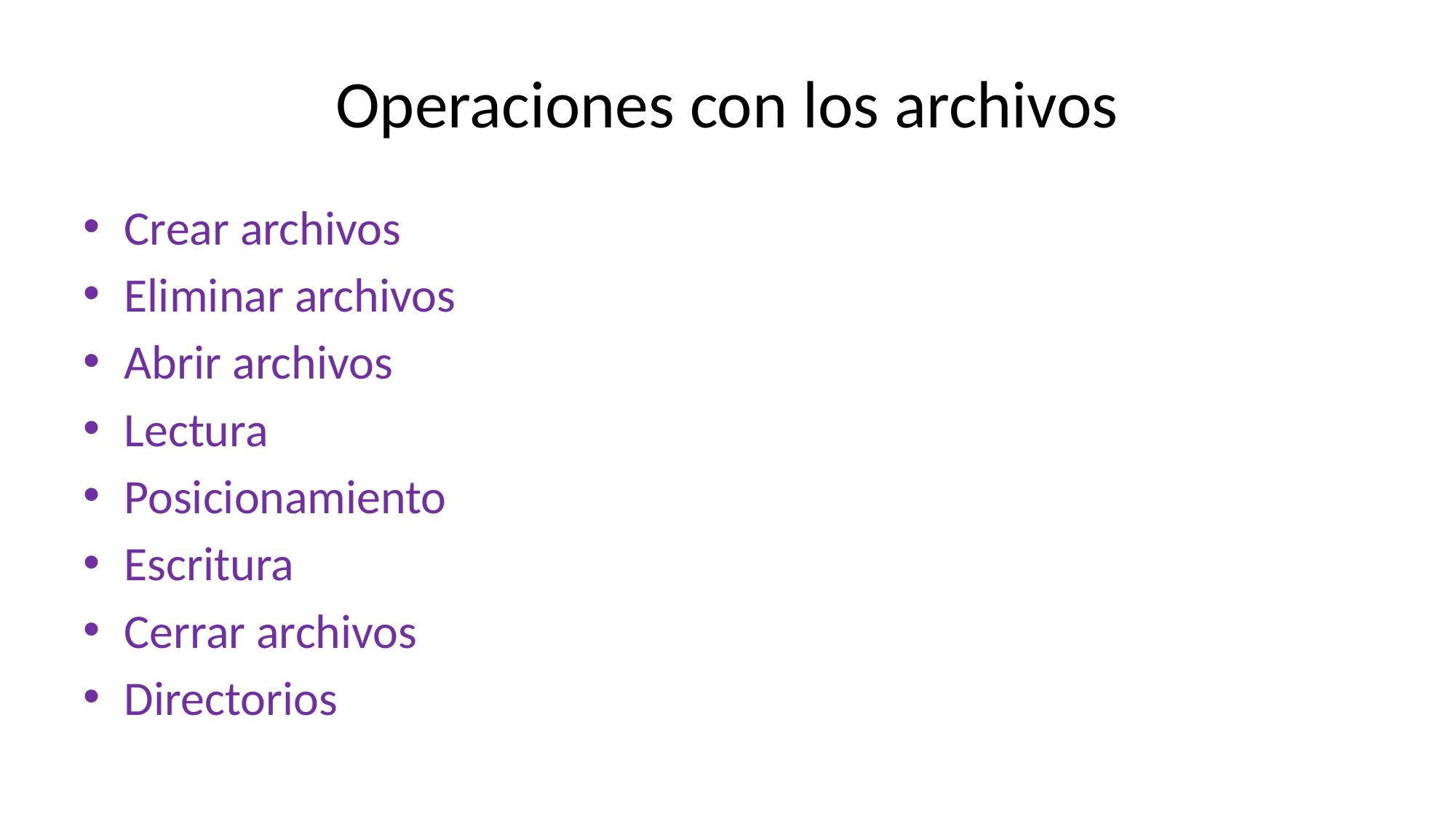

# Operaciones con los archivos
Crear archivos
Eliminar archivos
Abrir archivos
Lectura
Posicionamiento
Escritura
Cerrar archivos
Directorios